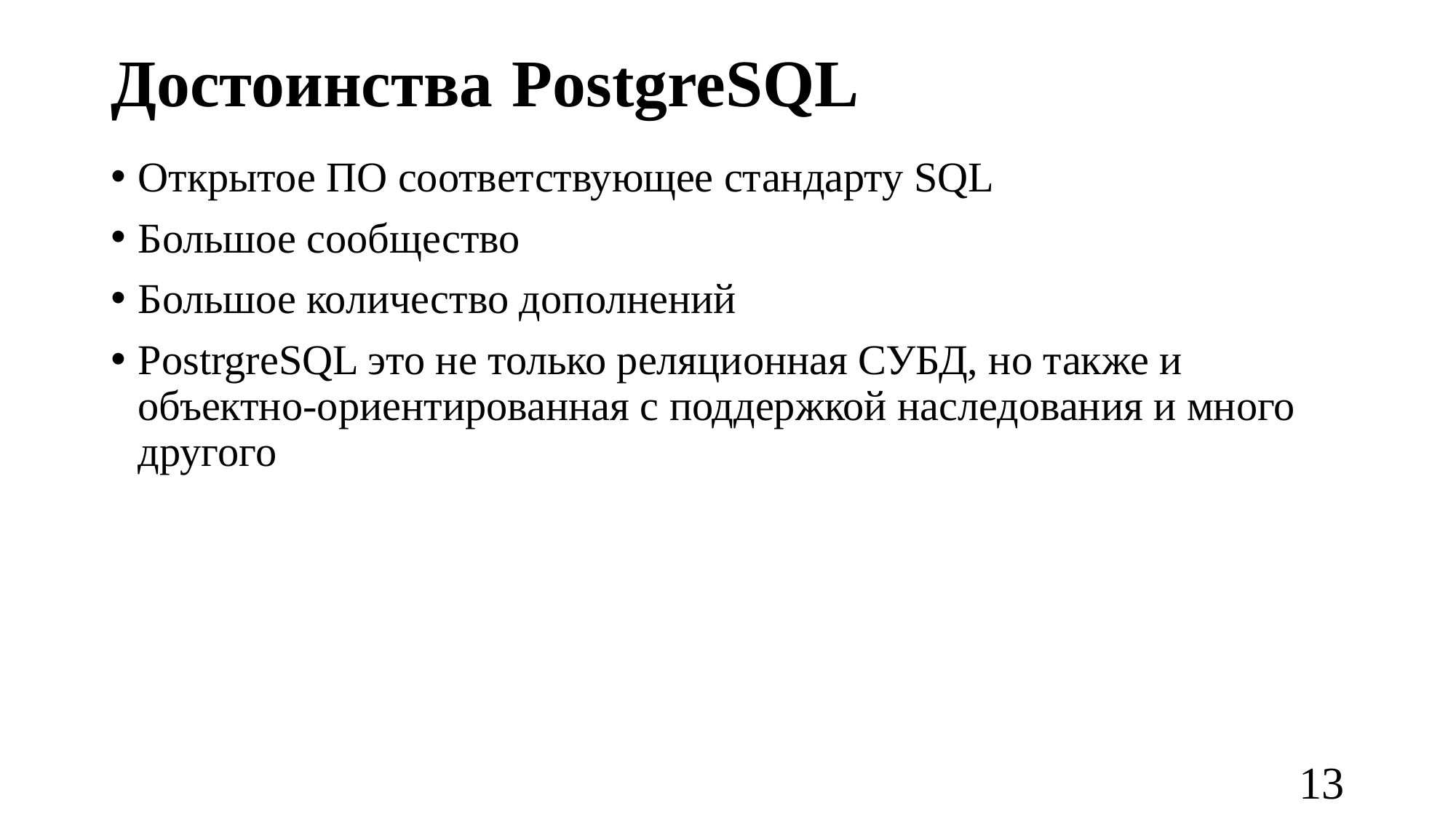

# Достоинства PostgreSQL
Открытое ПО соответствующее стандарту SQL
Большое сообщество
Большое количество дополнений
PostrgreSQL это не только реляционная СУБД, но также и объектно-ориентированная с поддержкой наследования и много другого

13